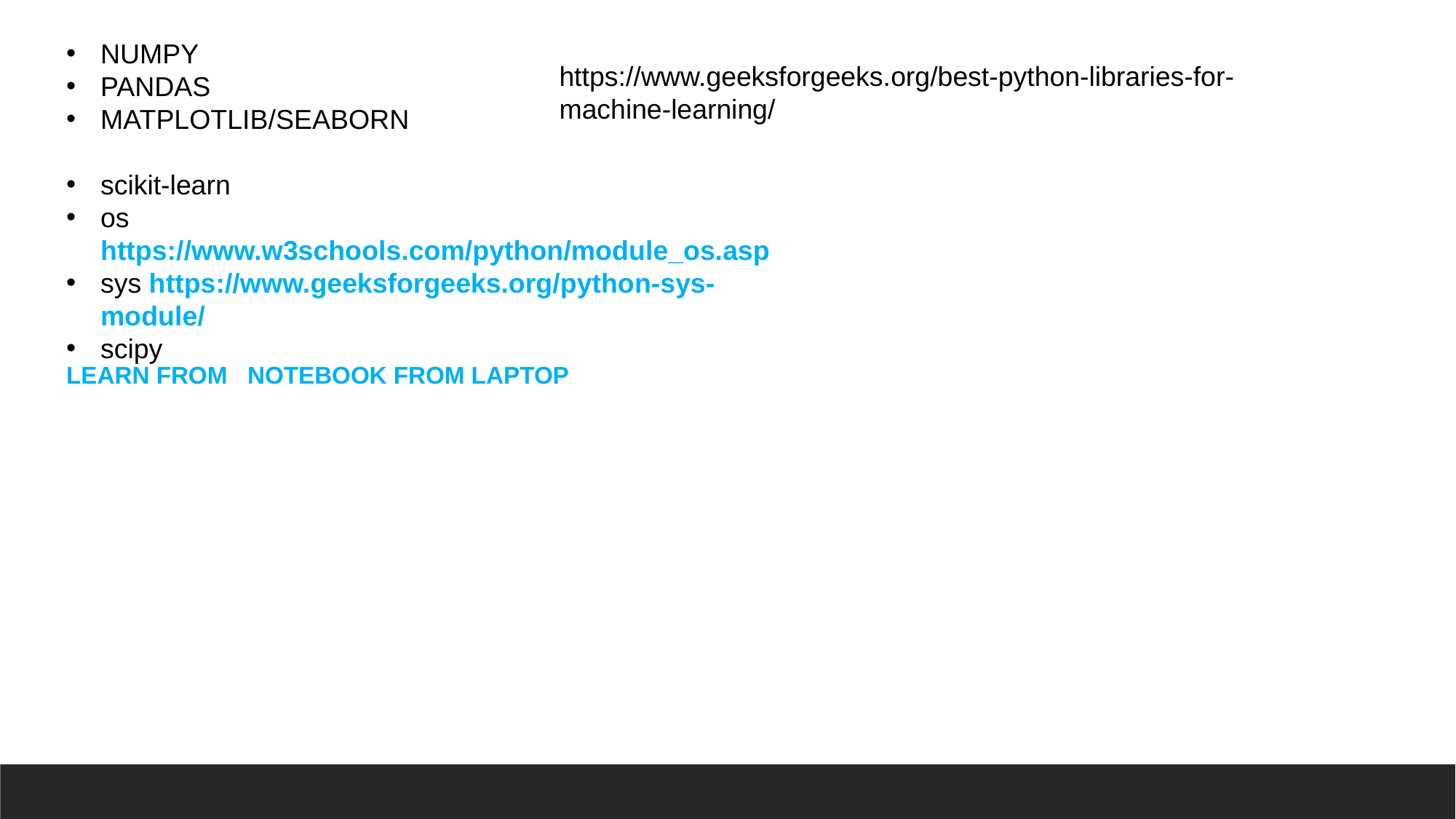

NUMPY
PANDAS
MATPLOTLIB/SEABORN

scikit-learn
os  https://www.w3schools.com/python/module_os.asp
sys https://www.geeksforgeeks.org/python-sys-module/
scipy

https://www.geeksforgeeks.org/best-python-libraries-for-machine-learning/
LEARN FROM   NOTEBOOK FROM LAPTOP